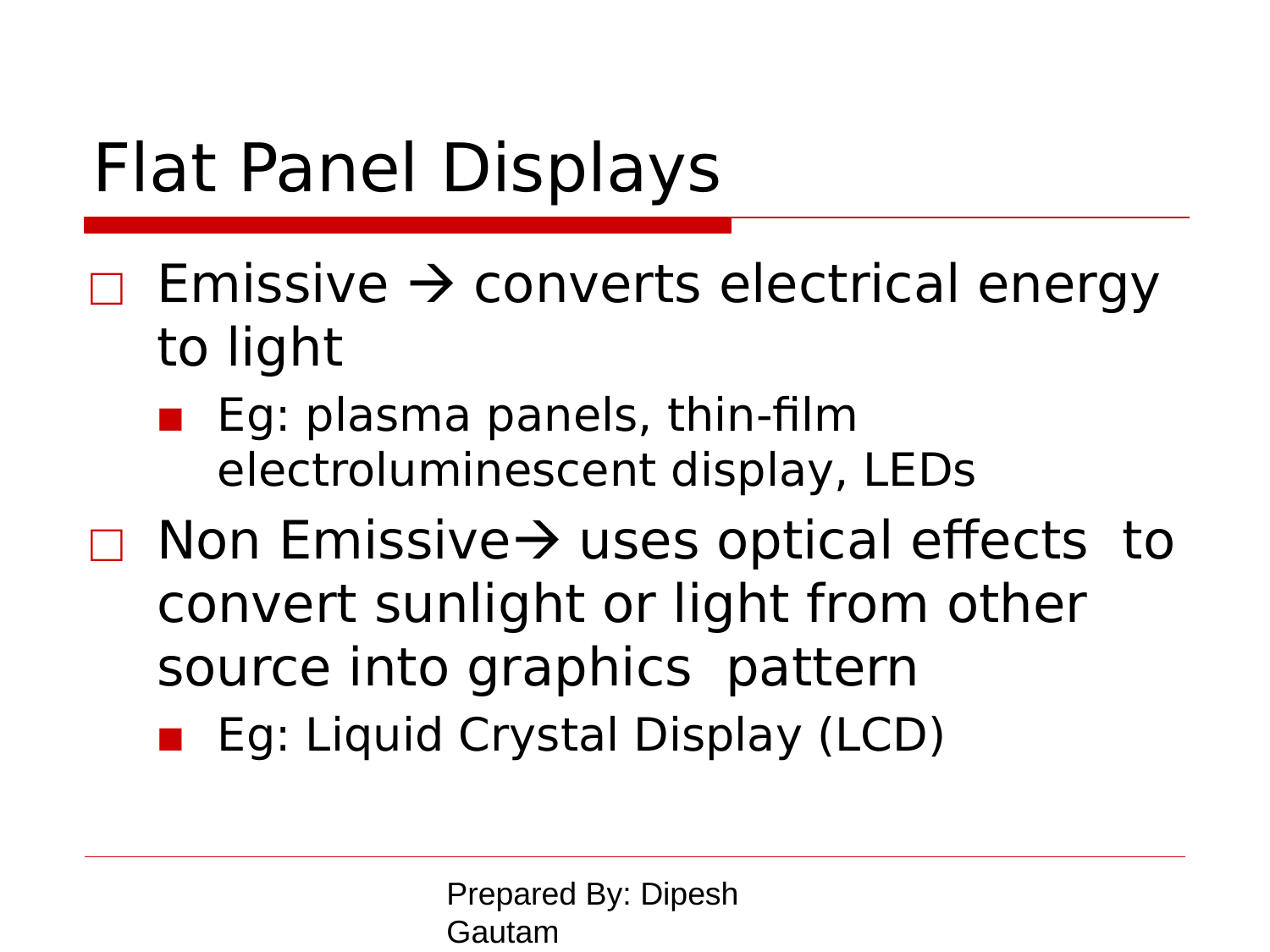

# Flat Panel Displays
Emissive 🡪 converts electrical energy to light
Eg: plasma panels, thin-film electroluminescent display, LEDs
Non Emissive🡪 uses optical effects  to convert sunlight or light from other source into graphics  pattern
Eg: Liquid Crystal Display (LCD)
Prepared By: Dipesh Gautam